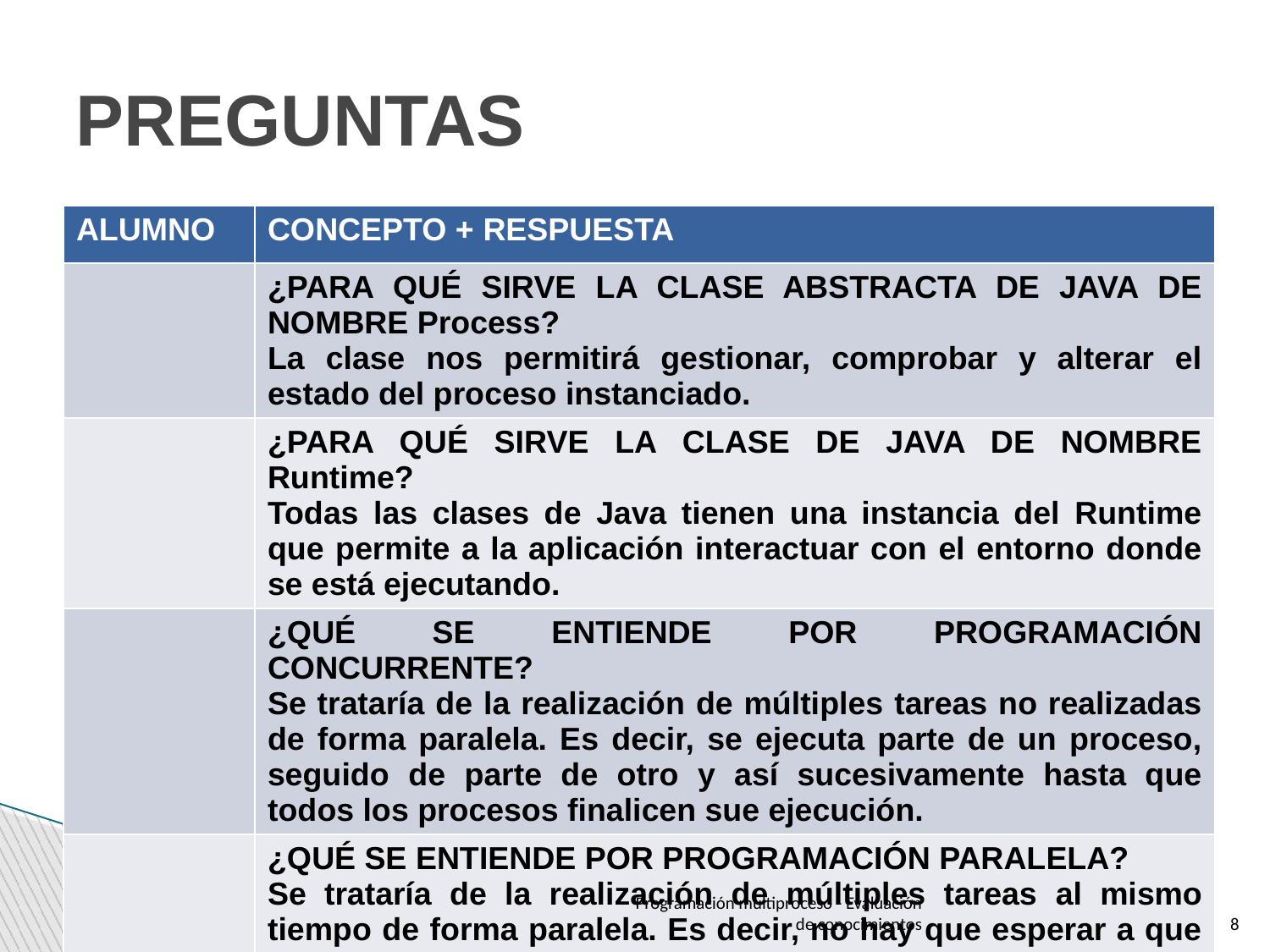

PREGUNTAS
| ALUMNO | CONCEPTO + RESPUESTA |
| --- | --- |
|  | ¿PARA QUÉ SIRVE LA CLASE ABSTRACTA DE JAVA DE NOMBRE Process? La clase nos permitirá gestionar, comprobar y alterar el estado del proceso instanciado. |
|  | ¿PARA QUÉ SIRVE LA CLASE DE JAVA DE NOMBRE Runtime? Todas las clases de Java tienen una instancia del Runtime que permite a la aplicación interactuar con el entorno donde se está ejecutando. |
|  | ¿QUÉ SE ENTIENDE POR PROGRAMACIÓN CONCURRENTE? Se trataría de la realización de múltiples tareas no realizadas de forma paralela. Es decir, se ejecuta parte de un proceso, seguido de parte de otro y así sucesivamente hasta que todos los procesos finalicen sue ejecución. |
|  | ¿QUÉ SE ENTIENDE POR PROGRAMACIÓN PARALELA? Se trataría de la realización de múltiples tareas al mismo tiempo de forma paralela. Es decir, no hay que esperar a que una ejecución termine para ejecutar otra. |
|  | ¿QUÉ SE ENTIENDE POR PROGRAMACIÓN DISTRIBUIDA? Un sistema distribuido se trata de aquel cuyos componentes hardware o software, encontrados en diferentes ordenadores unidos por red, se comunican mediante mensajes. |
Programación multiproceso - Evaluación de conocimientos
8